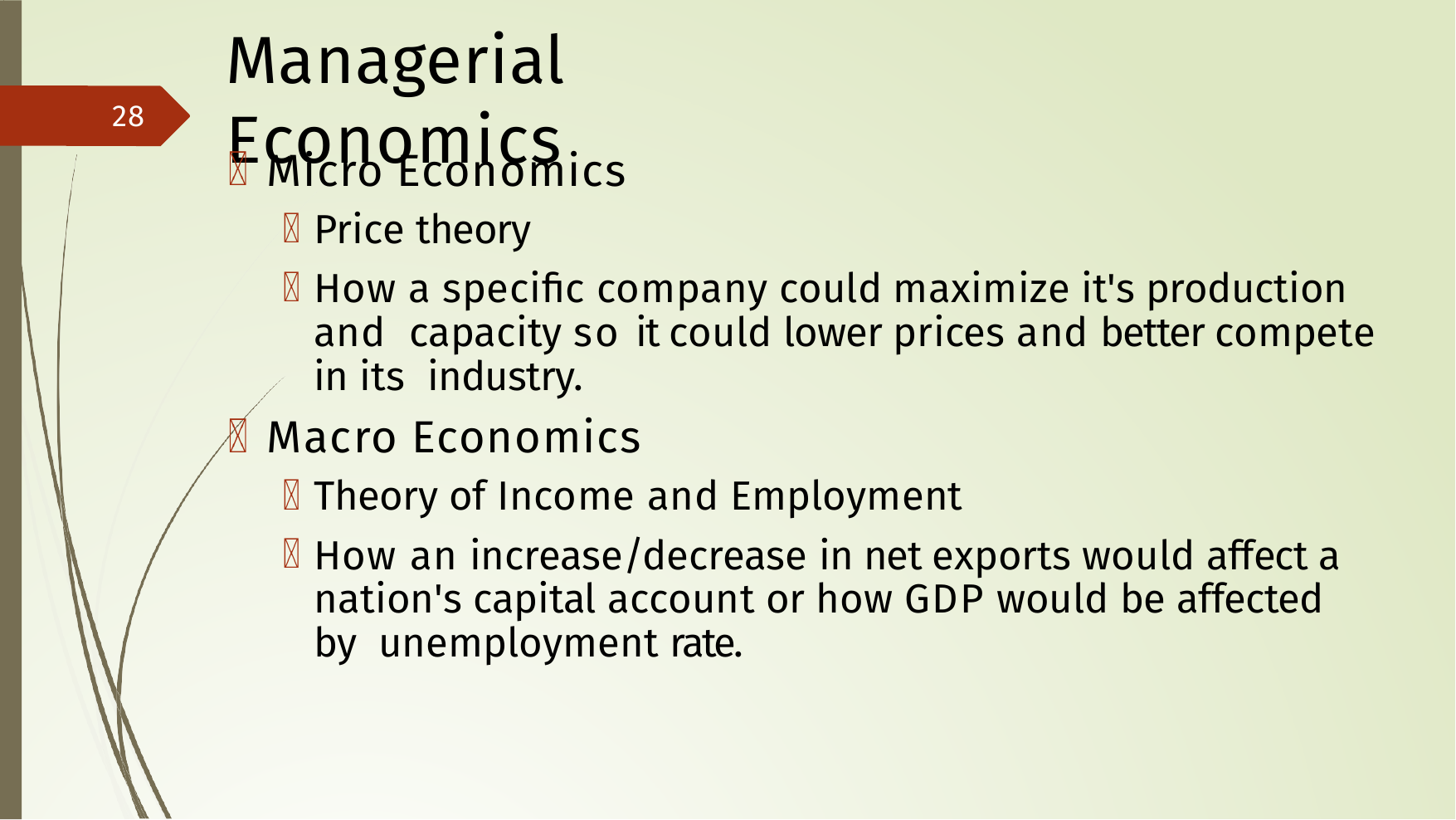

# Managerial Economics
28
Micro Economics
Price theory
How a speciﬁc company could maximize it's production and  capacity so it could lower prices and better compete in its  industry.
Macro Economics
Theory of Income and Employment
How an increase/decrease in net exports would affect a  nation's capital account or how GDP would be affected by  unemployment rate.